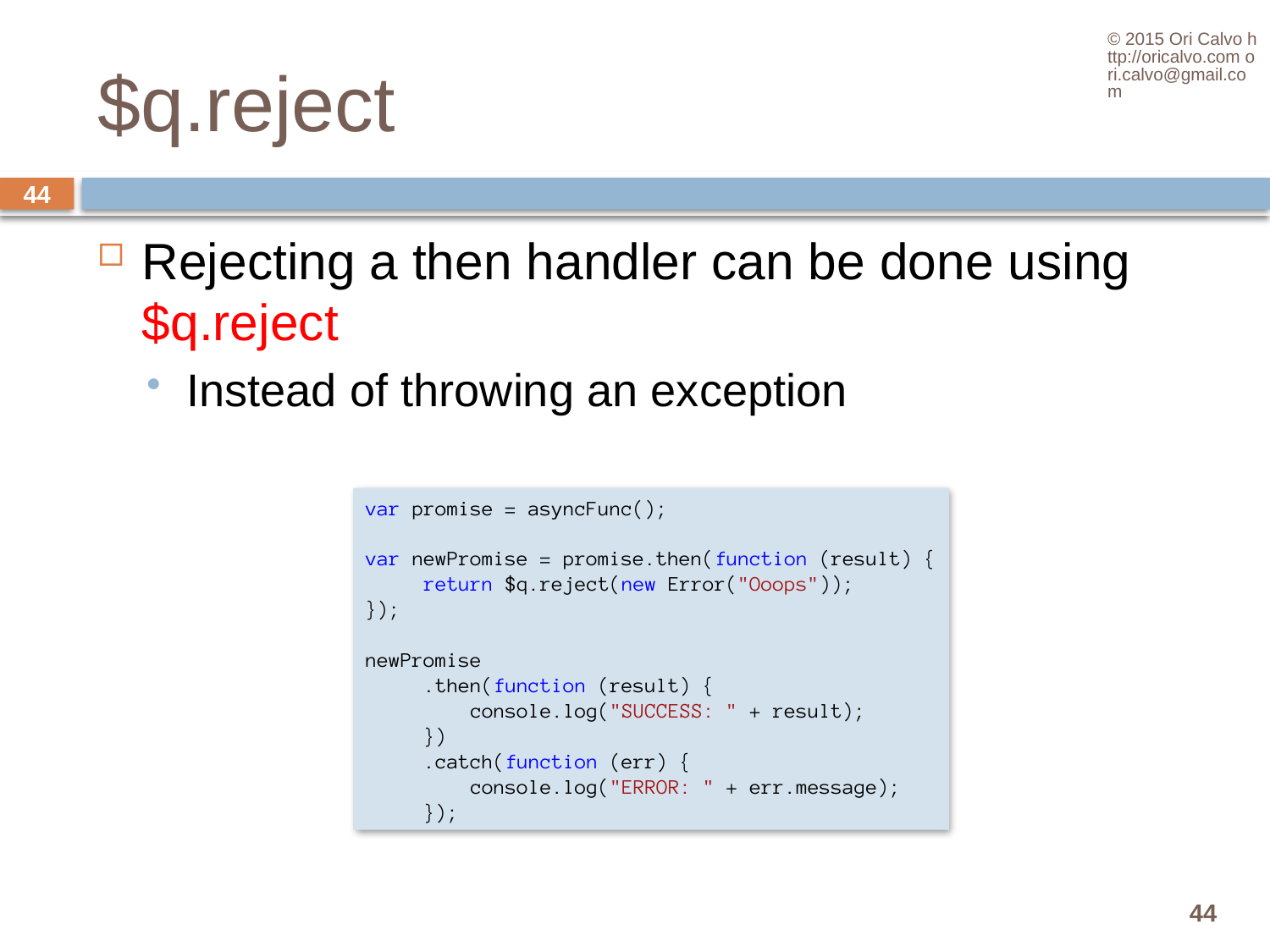

© 2015 Ori Calvo http://oricalvo.com ori.calvo@gmail.com
# $q.reject
44
Rejecting a then handler can be done using $q.reject
Instead of throwing an exception
var promise = asyncFunc();

var newPromise = promise.then(function (result) {
     return $q.reject(new Error("Ooops"));
});

newPromise
     .then(function (result) {
         console.log("SUCCESS: " + result);
     })
     .catch(function (err) {
         console.log("ERROR: " + err.message);
     });